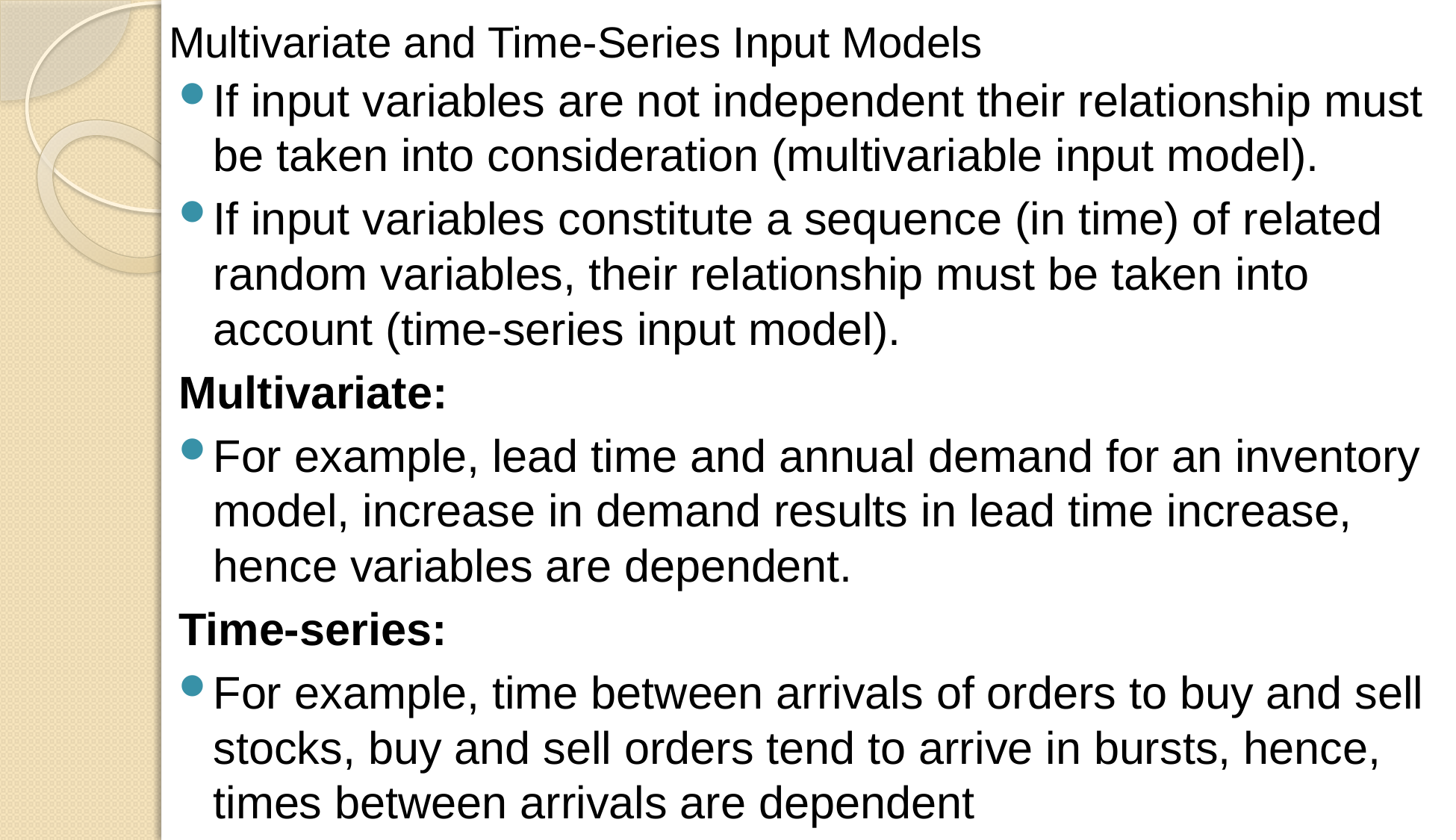

# Multivariate and Time-Series Input Models
If input variables are not independent their relationship must be taken into consideration (multivariable input model).
If input variables constitute a sequence (in time) of related random variables, their relationship must be taken into account (time-series input model).
Multivariate:
For example, lead time and annual demand for an inventory model, increase in demand results in lead time increase, hence variables are dependent.
Time-series:
For example, time between arrivals of orders to buy and sell stocks, buy and sell orders tend to arrive in bursts, hence, times between arrivals are dependent